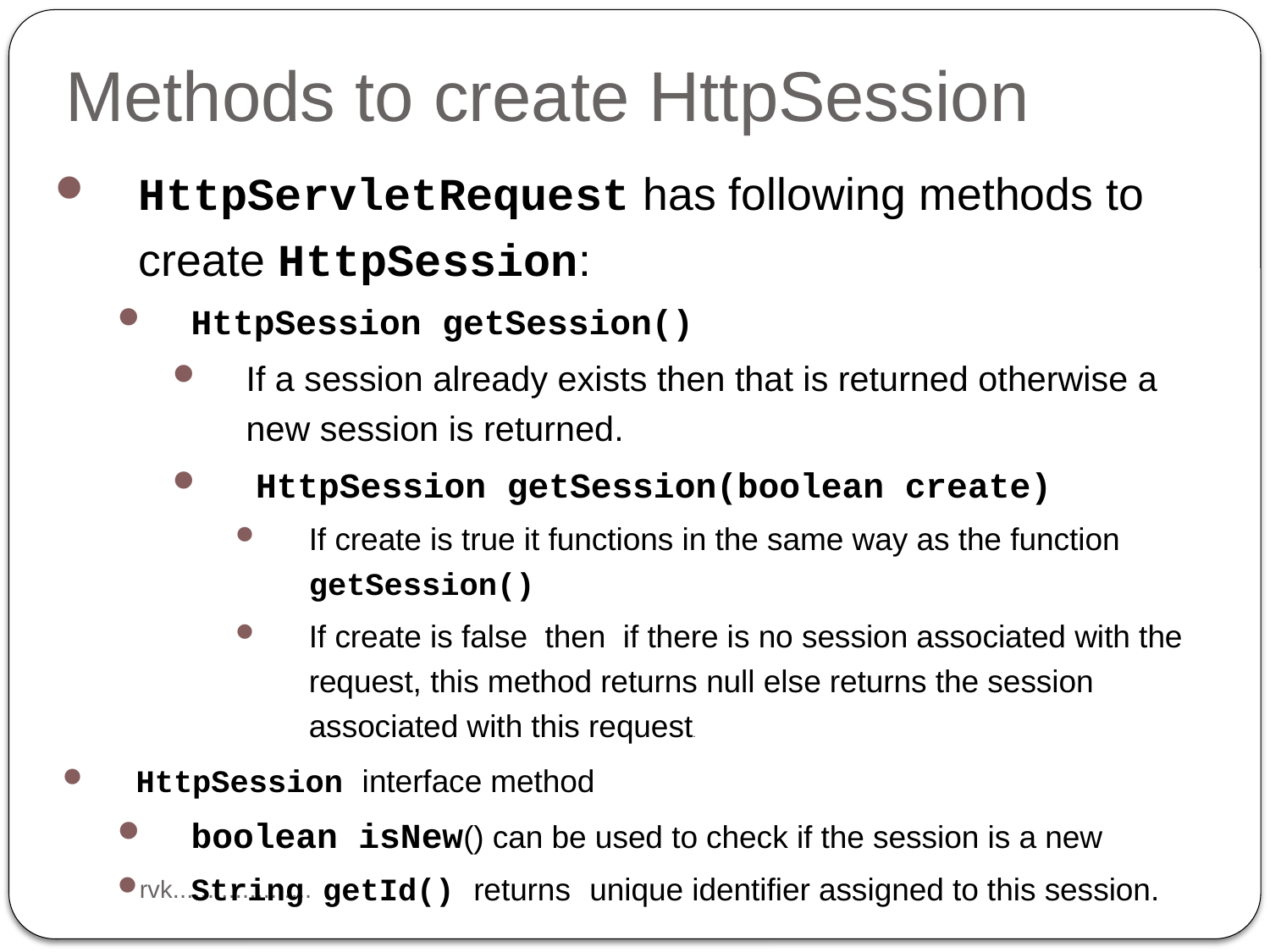

# Methods to create HttpSession
HttpServletRequest has following methods to create HttpSession:
HttpSession getSession()
If a session already exists then that is returned otherwise a new session is returned.
 HttpSession getSession(boolean create)
If create is true it functions in the same way as the function getSession()
If create is false  then  if there is no session associated with the request, this method returns null else returns the session associated with this request.
HttpSession interface method
boolean isNew() can be used to check if the session is a new
String getId() returns unique identifier assigned to this session.
rvk....................
21